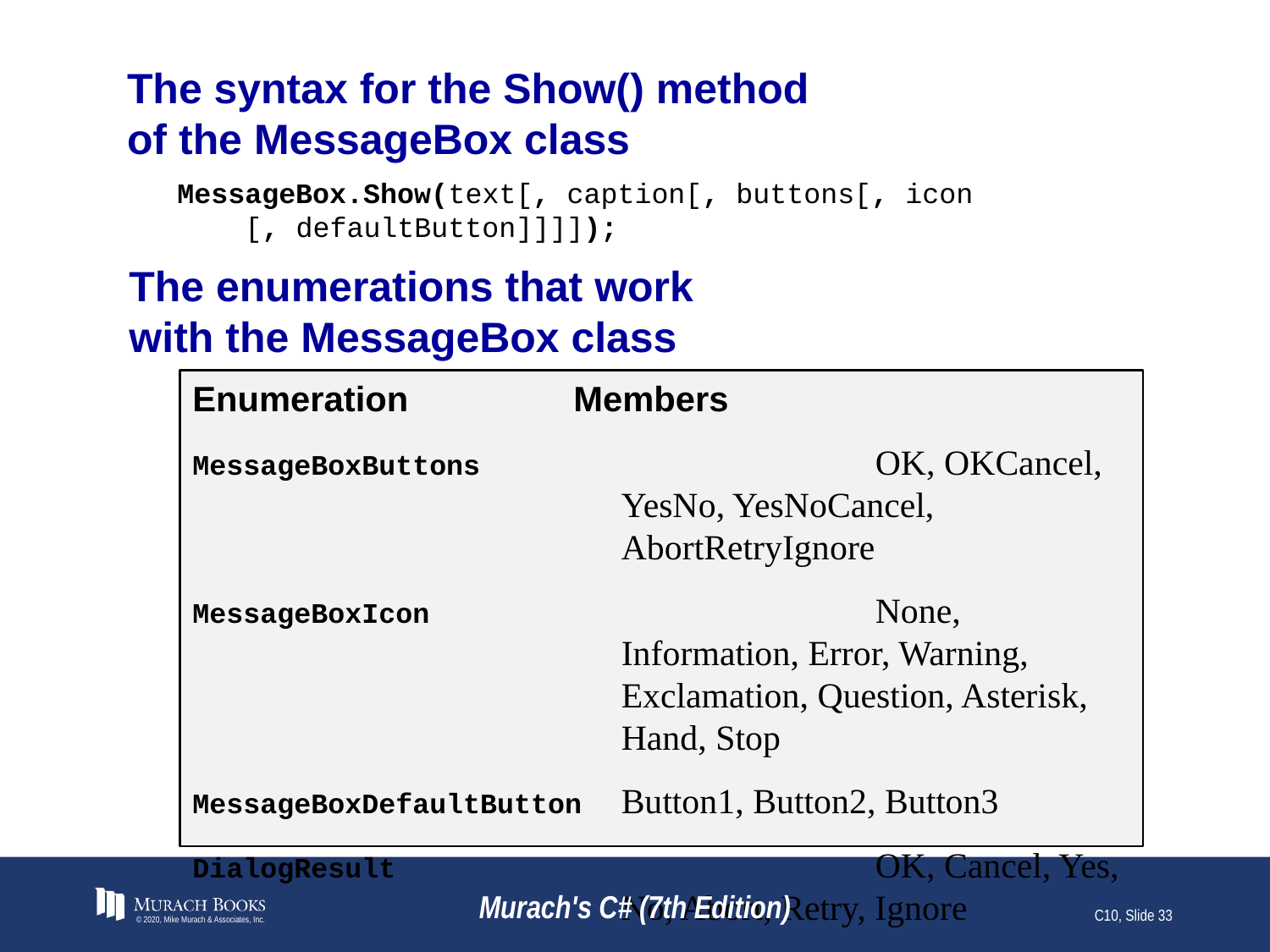

# The syntax for the Show() method of the MessageBox class
MessageBox.Show(text[, caption[, buttons[, icon
    [, defaultButton]]]]);
The enumerations that work
with the MessageBox class

Enumeration		Members
MessageBoxButtons			OK, OKCancel, YesNo, YesNoCancel, AbortRetryIgnore
MessageBoxIcon			None, Information, Error, Warning, Exclamation, Question, Asterisk, Hand, Stop
MessageBoxDefaultButton	Button1, Button2, Button3
DialogResult			OK, Cancel, Yes, No, Abort, Retry, Ignore

© 2020, Mike Murach & Associates, Inc.
Murach's C# (7th Edition)

C10, Slide 33